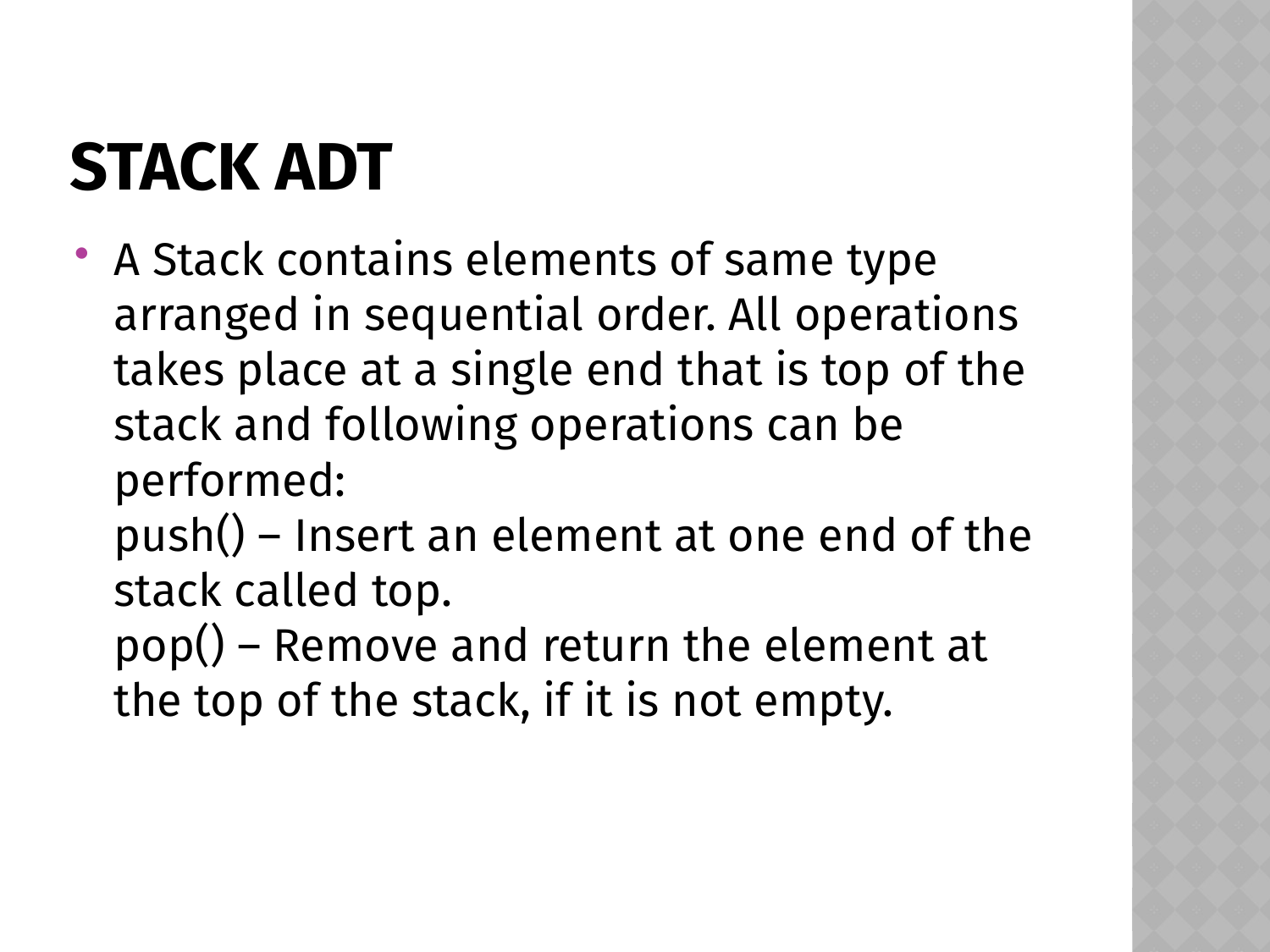

# Stack ADT
A Stack contains elements of same type arranged in sequential order. All operations takes place at a single end that is top of the stack and following operations can be performed:
push() – Insert an element at one end of the stack called top.
pop() – Remove and return the element at the top of the stack, if it is not empty.